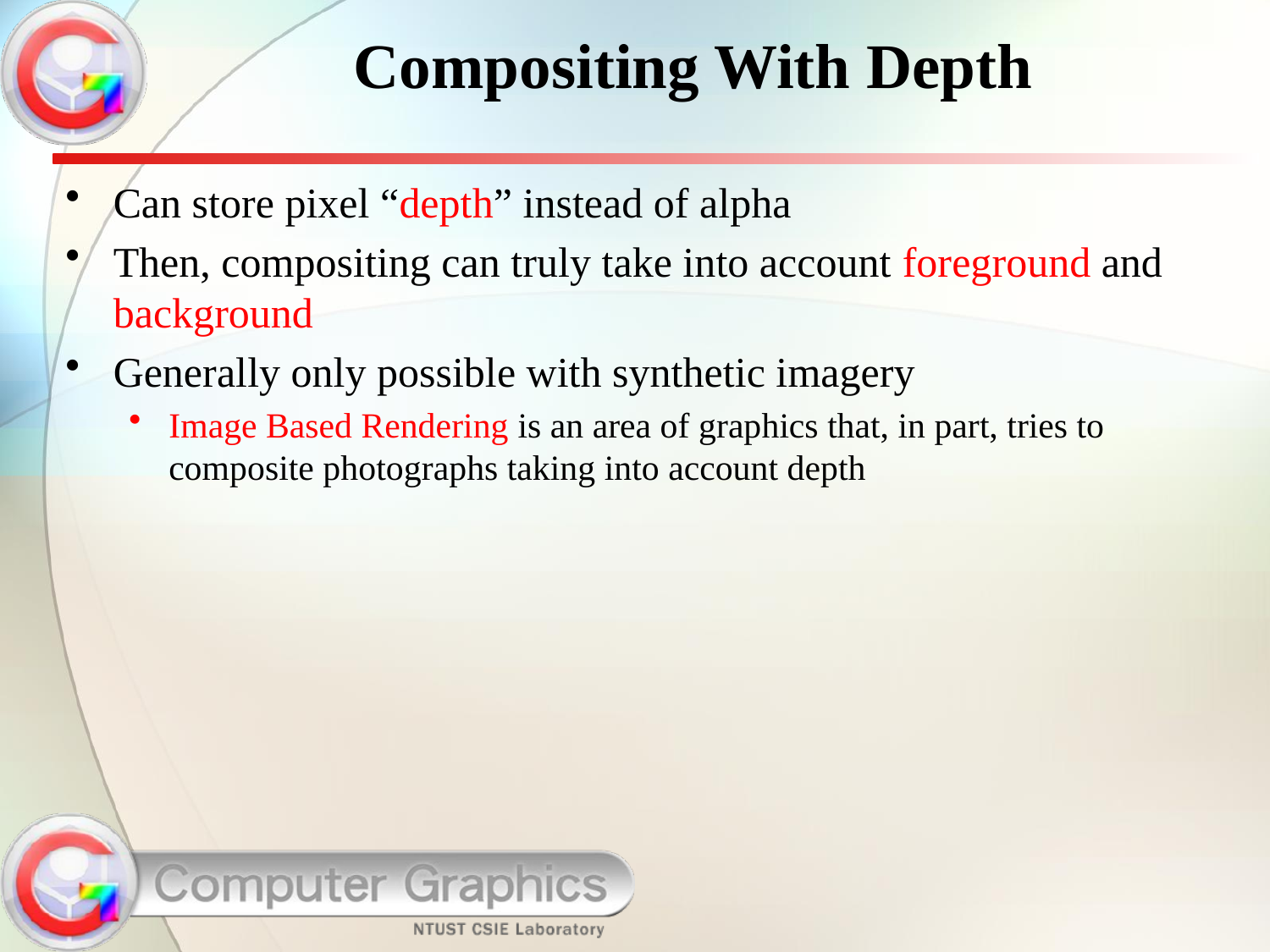

# Compositing With Depth
Can store pixel “depth” instead of alpha
Then, compositing can truly take into account foreground and background
Generally only possible with synthetic imagery
Image Based Rendering is an area of graphics that, in part, tries to composite photographs taking into account depth